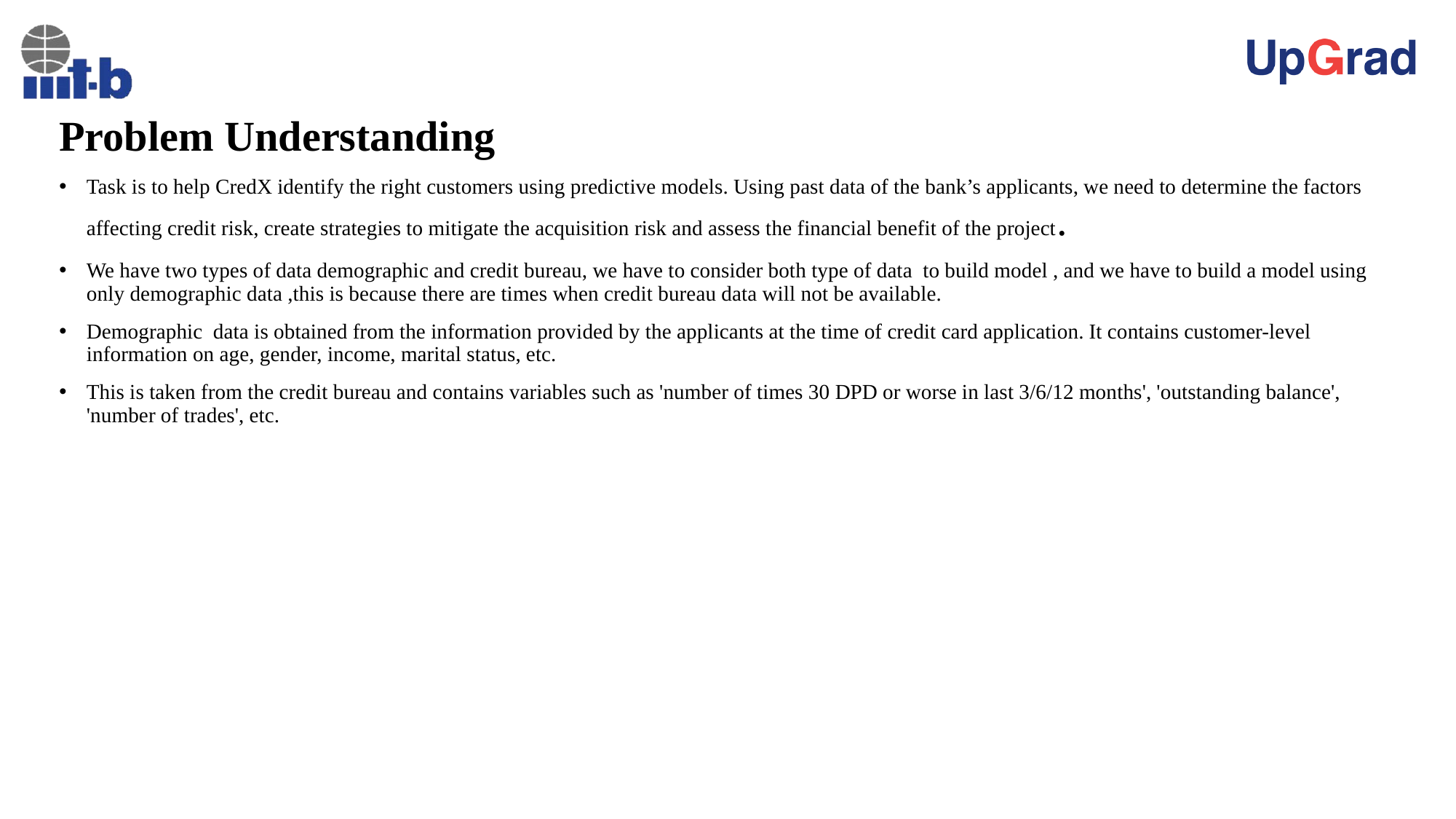

Problem Understanding
Task is to help CredX identify the right customers using predictive models. Using past data of the bank’s applicants, we need to determine the factors affecting credit risk, create strategies to mitigate the acquisition risk and assess the financial benefit of the project.
We have two types of data demographic and credit bureau, we have to consider both type of data  to build model , and we have to build a model using only demographic data ,this is because there are times when credit bureau data will not be available.
Demographic  data is obtained from the information provided by the applicants at the time of credit card application. It contains customer-level information on age, gender, income, marital status, etc.
This is taken from the credit bureau and contains variables such as 'number of times 30 DPD or worse in last 3/6/12 months', 'outstanding balance', 'number of trades', etc.